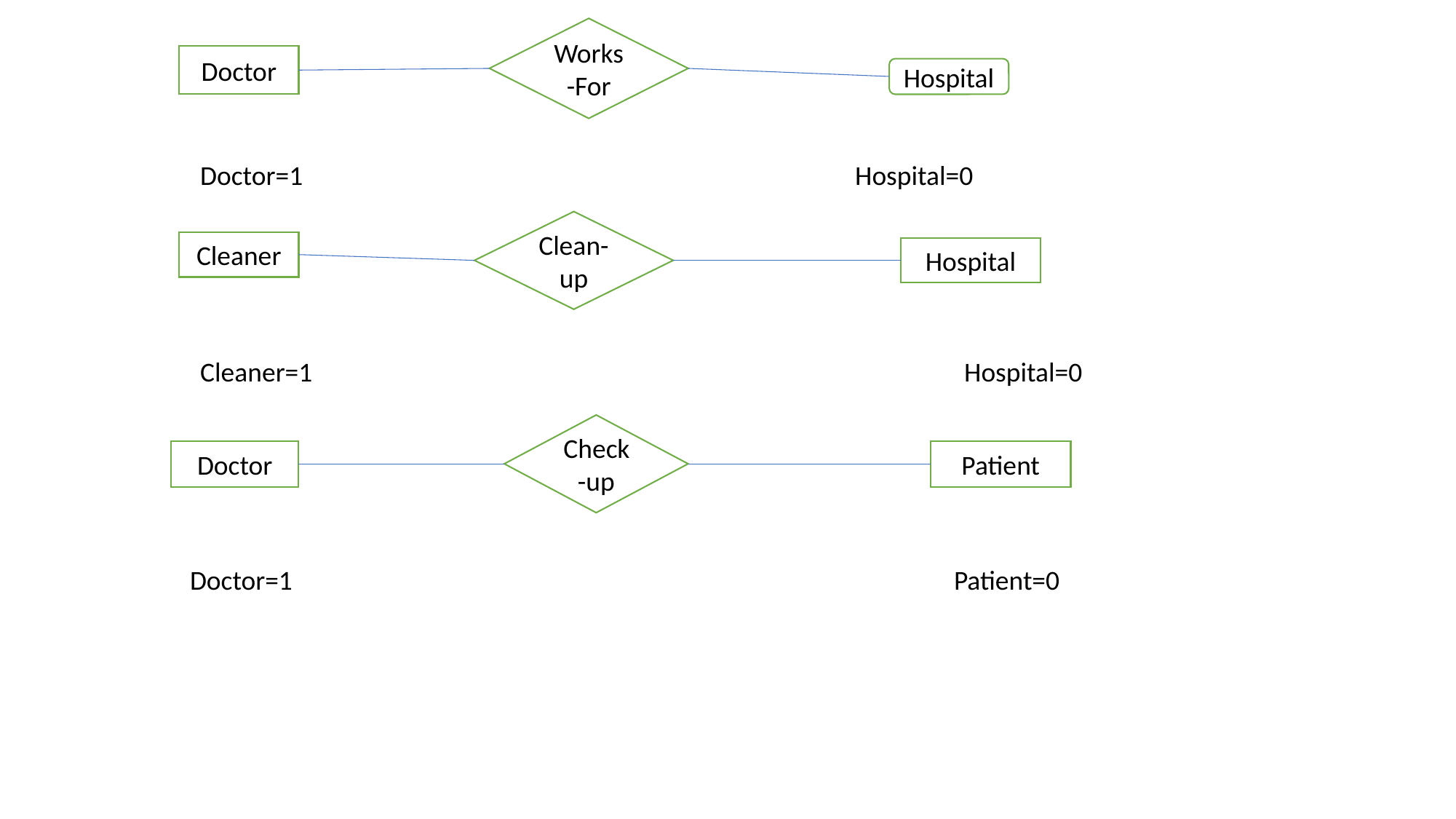

Works-For
Doctor
Hospital
Doctor=1						Hospital=0
Clean-up
Cleaner
Hospital
Cleaner=1						Hospital=0
Check-up
Doctor
Patient
Doctor=1							Patient=0